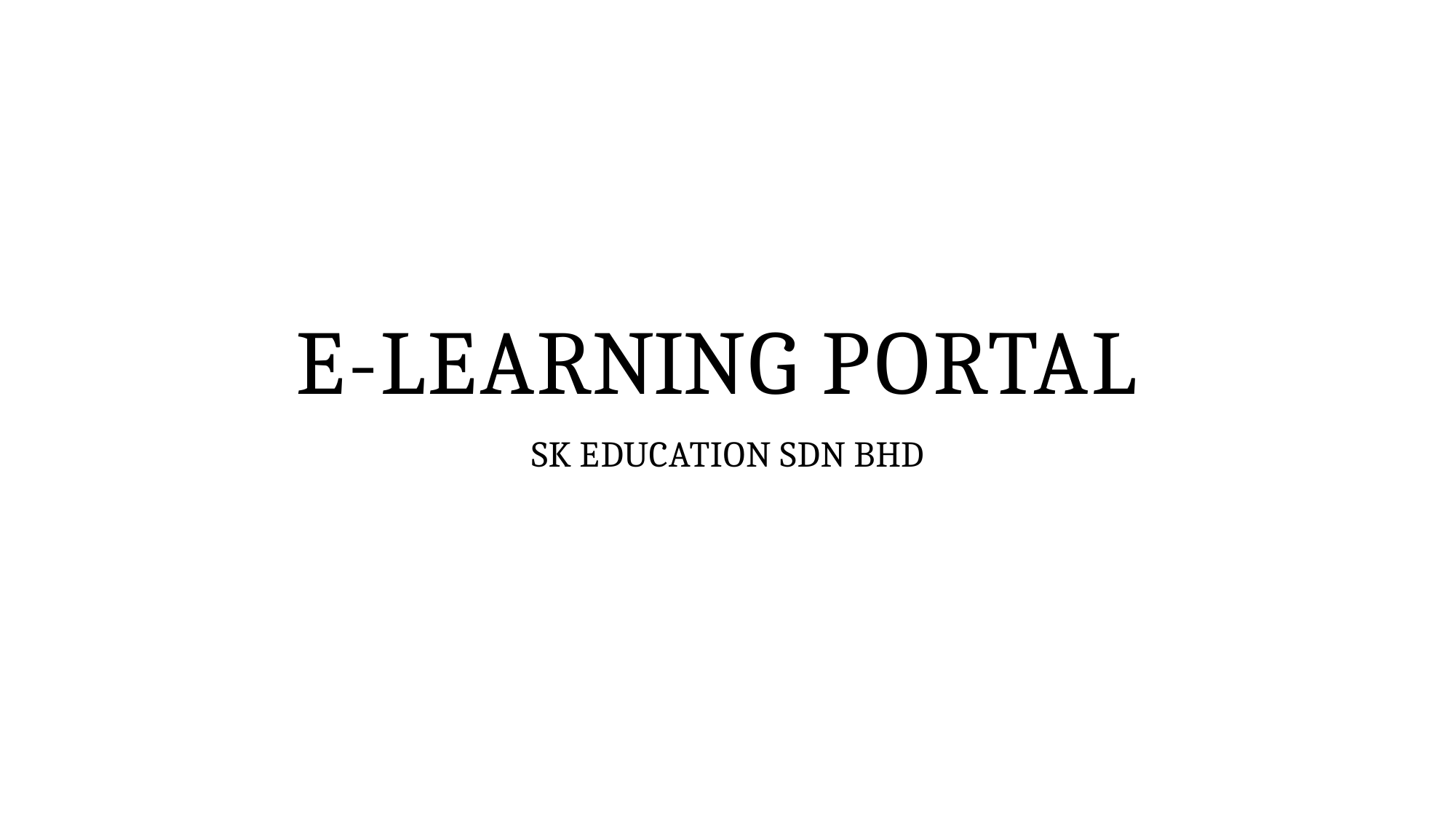

# E-LEARNING PORTAL
SK EDUCATION SDN BHD